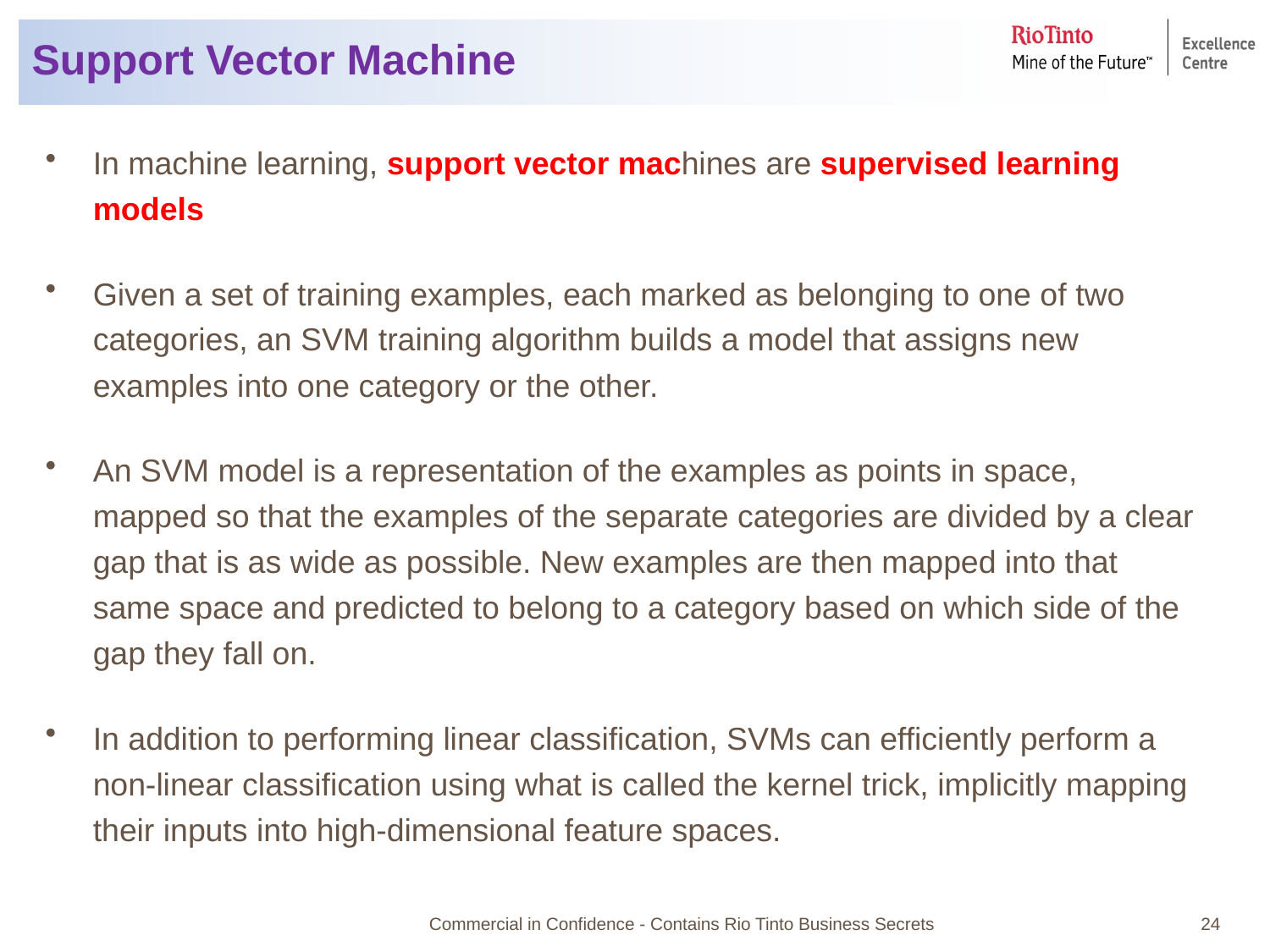

# Support Vector Machine
In machine learning, support vector machines are supervised learning models

Given a set of training examples, each marked as belonging to one of two categories, an SVM training algorithm builds a model that assigns new examples into one category or the other.

An SVM model is a representation of the examples as points in space, mapped so that the examples of the separate categories are divided by a clear gap that is as wide as possible. New examples are then mapped into that same space and predicted to belong to a category based on which side of the gap they fall on.

In addition to performing linear classification, SVMs can efficiently perform a non-linear classification using what is called the kernel trick, implicitly mapping their inputs into high-dimensional feature spaces.

Commercial in Confidence - Contains Rio Tinto Business Secrets
24